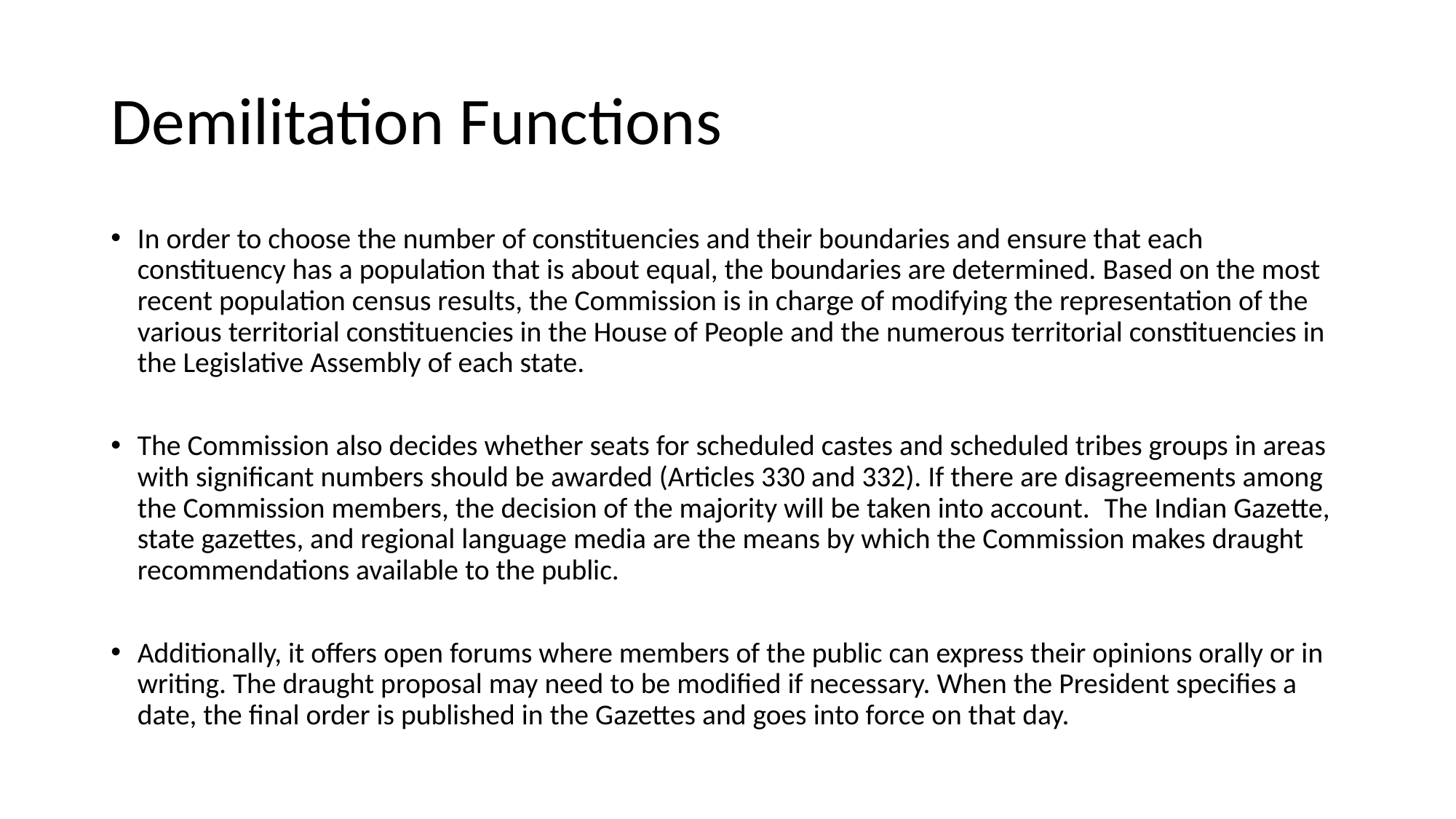

# Demilitation Functions
In order to choose the number of constituencies and their boundaries and ensure that each constituency has a population that is about equal, the boundaries are determined. Based on the most recent population census results, the Commission is in charge of modifying the representation of the various territorial constituencies in the House of People and the numerous territorial constituencies in the Legislative Assembly of each state.

The Commission also decides whether seats for scheduled castes and scheduled tribes groups in areas with significant numbers should be awarded (Articles 330 and 332). If there are disagreements among the Commission members, the decision of the majority will be taken into account.  The Indian Gazette, state gazettes, and regional language media are the means by which the Commission makes draught recommendations available to the public.

Additionally, it offers open forums where members of the public can express their opinions orally or in writing. The draught proposal may need to be modified if necessary. When the President specifies a date, the final order is published in the Gazettes and goes into force on that day.